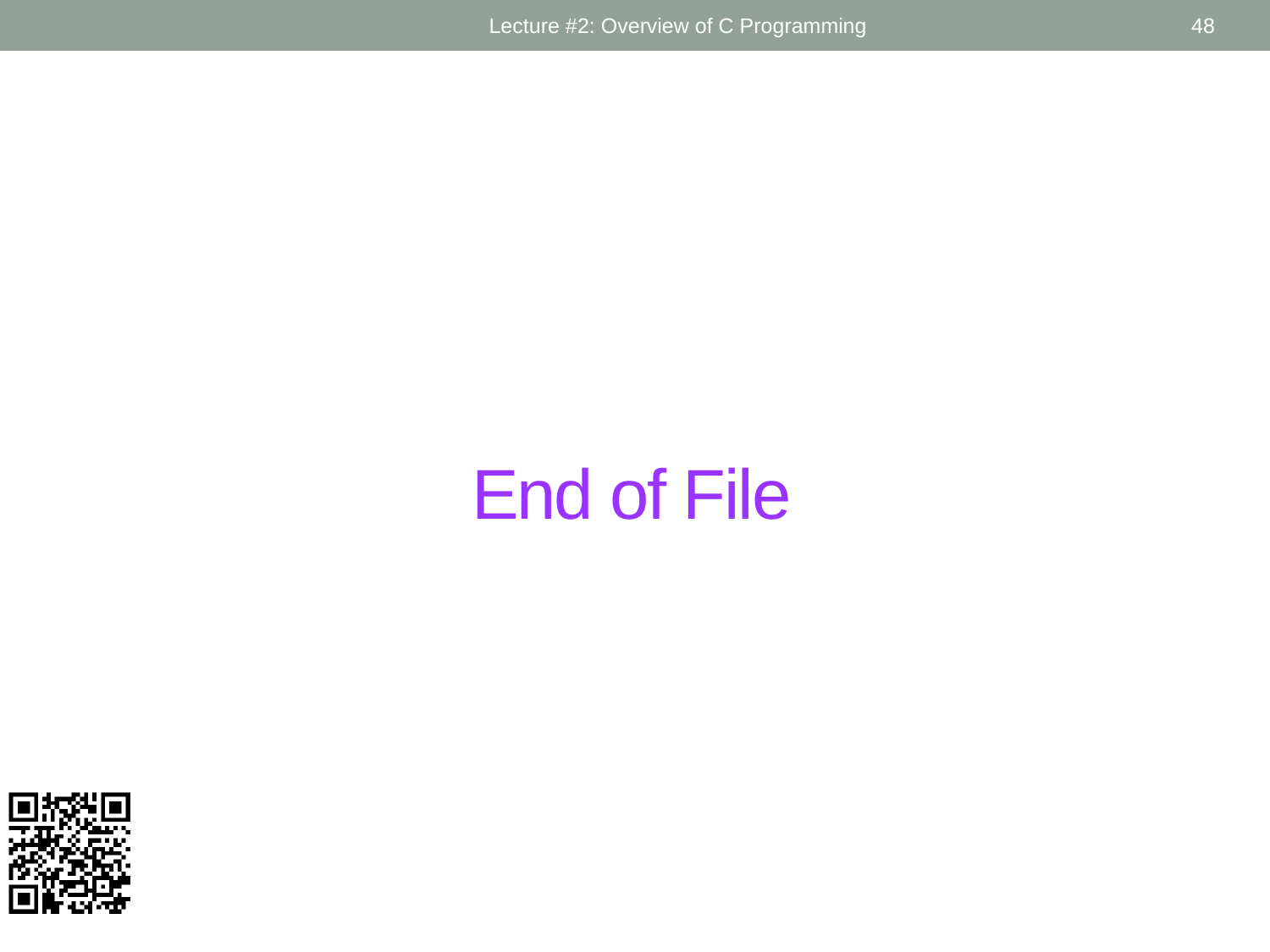

Lecture #2: Overview of C Programming
48
# End of File